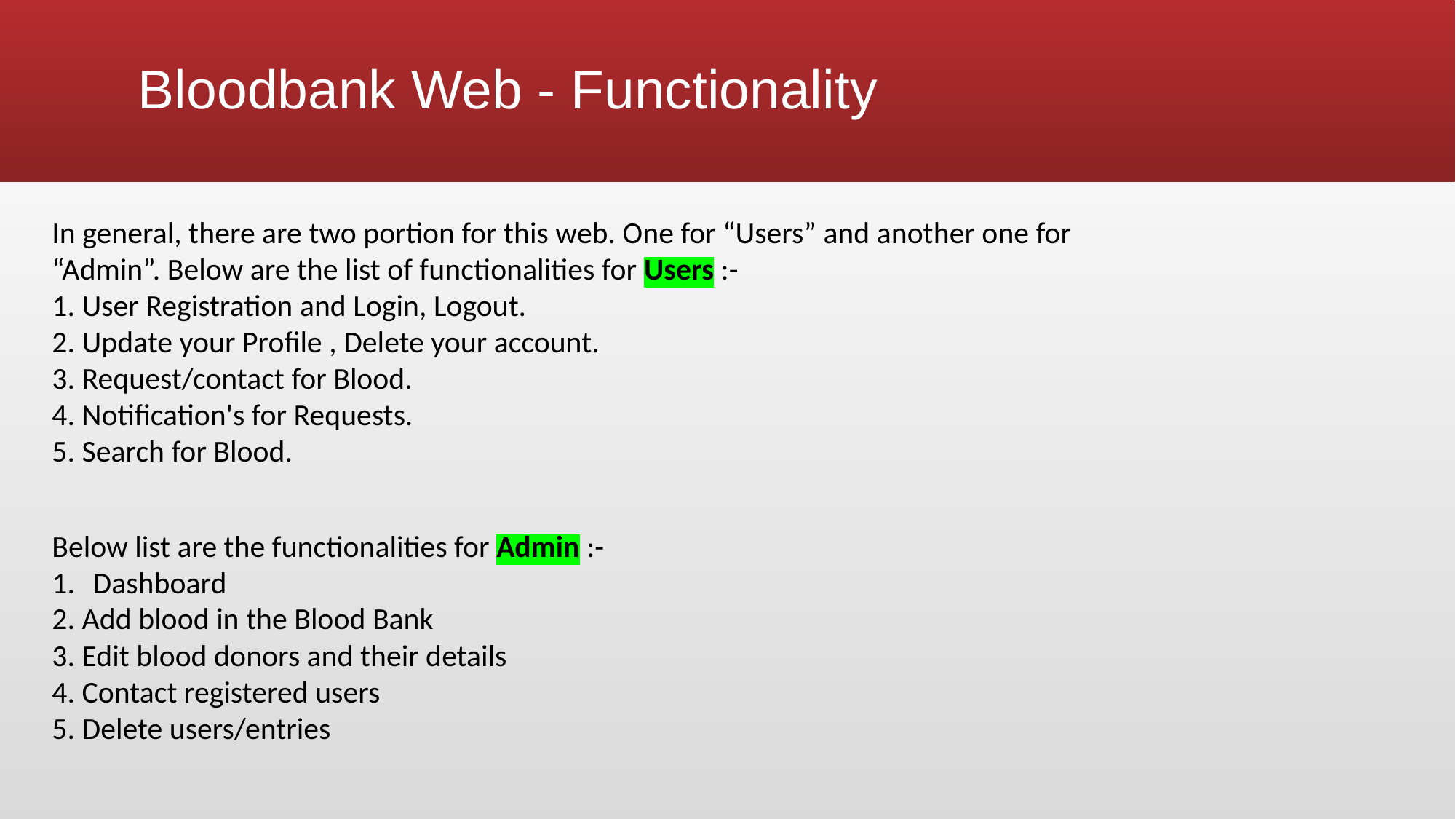

# Bloodbank Web - Functionality
In general, there are two portion for this web. One for “Users” and another one for “Admin”. Below are the list of functionalities for Users :-
1. User Registration and Login, Logout.
2. Update your Profile , Delete your account.
3. Request/contact for Blood.
4. Notification's for Requests.
5. Search for Blood.
Below list are the functionalities for Admin :-
Dashboard
2. Add blood in the Blood Bank
3. Edit blood donors and their details
4. Contact registered users
5. Delete users/entries